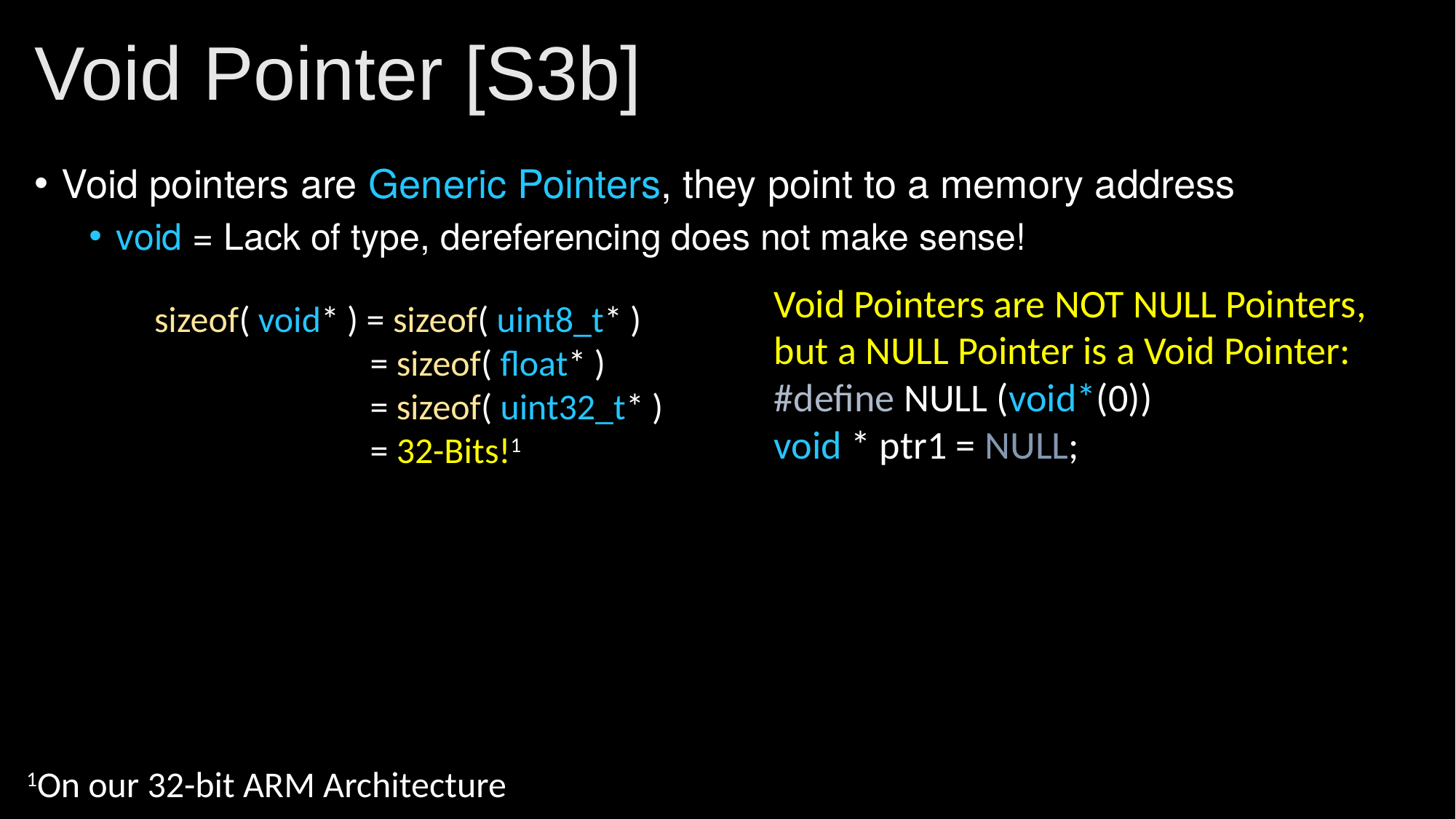

# Void Pointer [S3b]
Void pointers are Generic Pointers, they point to a memory address
void = Lack of type, dereferencing does not make sense!

Void Pointers are NOT NULL Pointers, but a NULL Pointer is a Void Pointer:
#define NULL (void*(0))
void * ptr1 = NULL;
sizeof( void* ) = sizeof( uint8_t* )
	             = sizeof( float* )
	             = sizeof( uint32_t* )
	             = 32-Bits!1
1On our 32-bit ARM Architecture